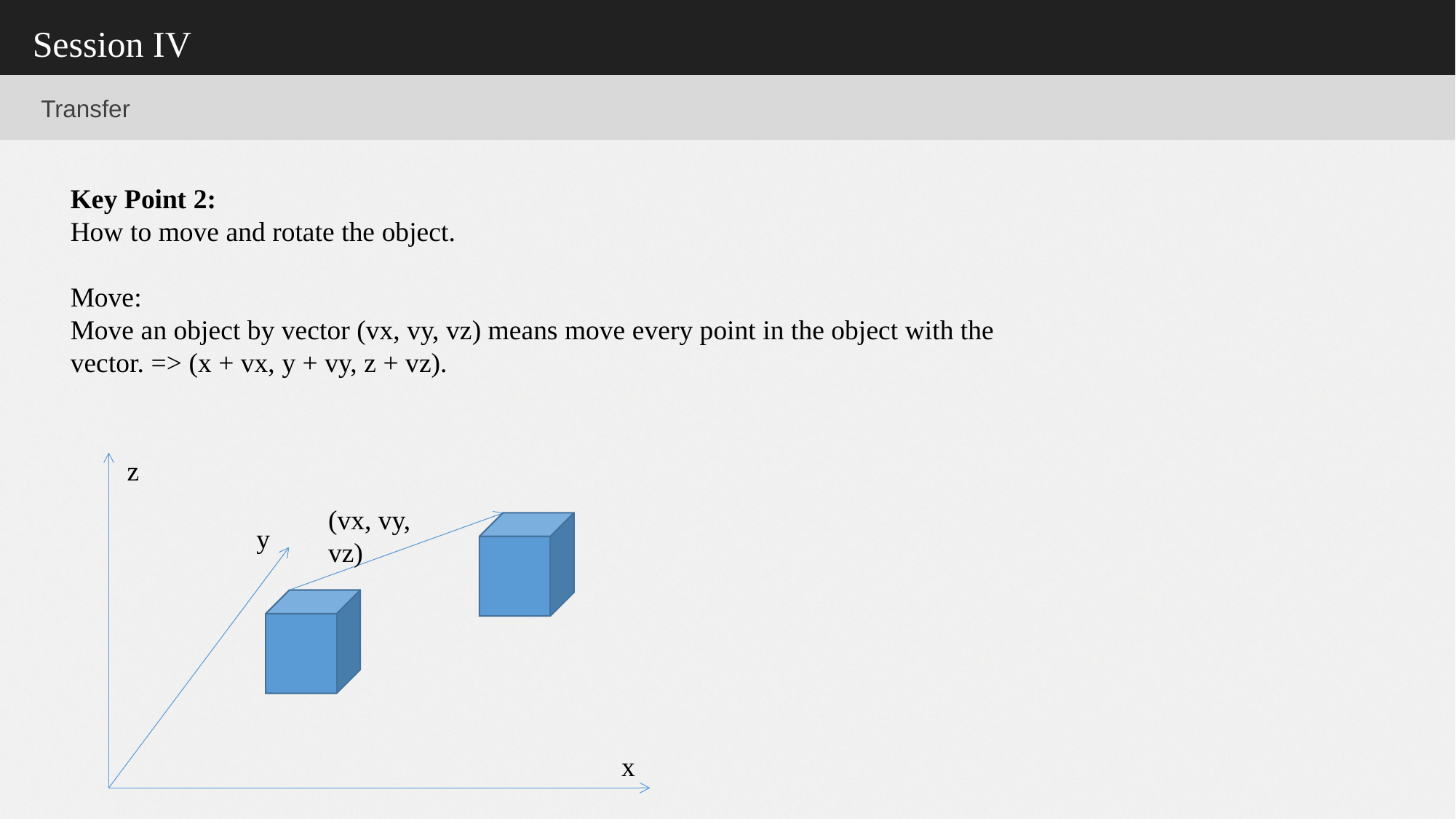

Session IV

Transfer
Key Point 2:
How to move and rotate the object.

Move:
Move an object by vector (vx, vy, vz) means move every point in the object with the vector. => (x + vx, y + vy, z + vz).
z
(vx, vy, vz)

y

x